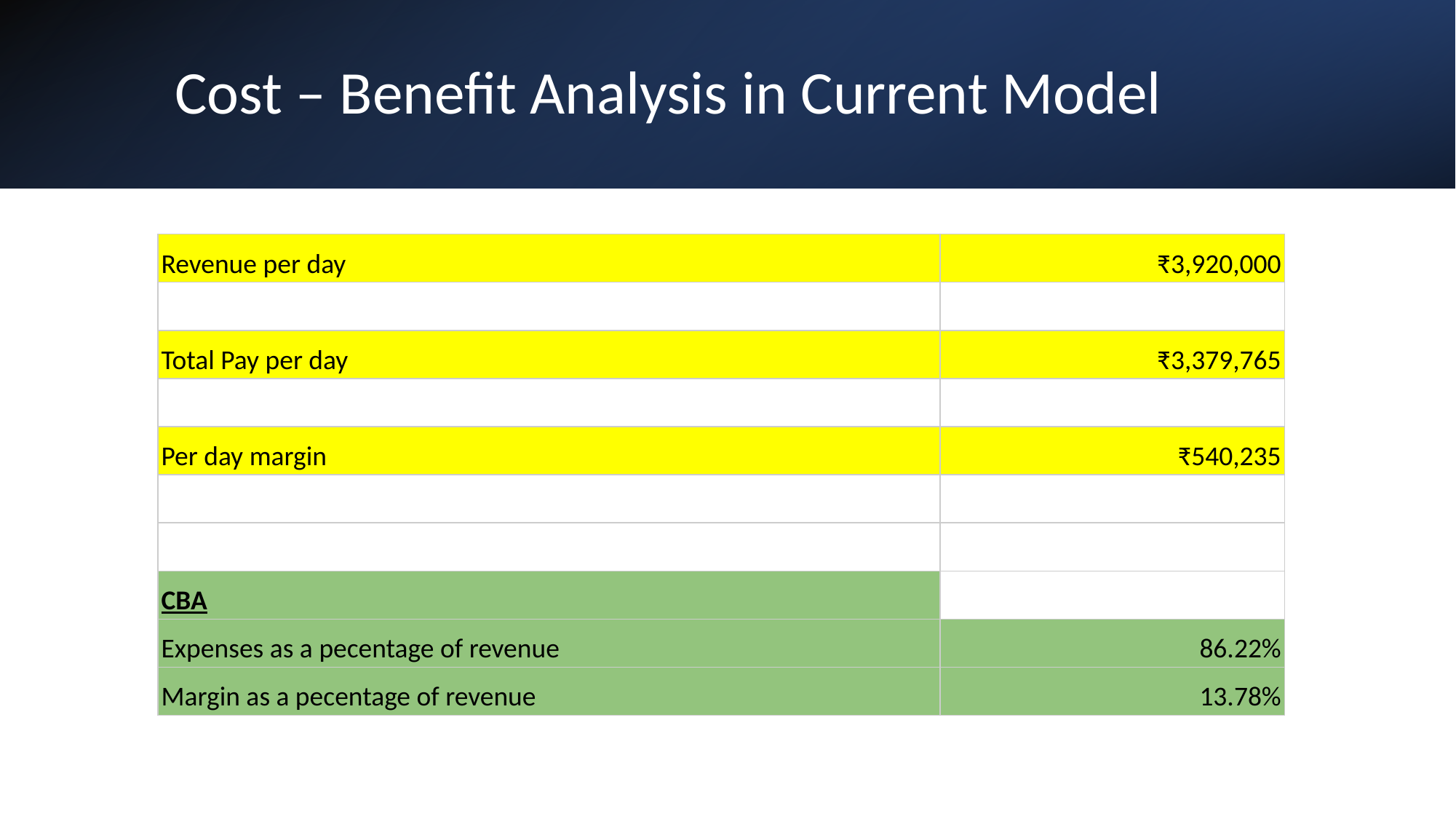

# Cost – Benefit Analysis in Current Model
| Revenue per day | ₹3,920,000 |
| --- | --- |
|  |  |
| Total Pay per day | ₹3,379,765 |
|  |  |
| Per day margin | ₹540,235 |
|  |  |
|  |  |
| CBA |  |
| Expenses as a pecentage of revenue | 86.22% |
| Margin as a pecentage of revenue | 13.78% |